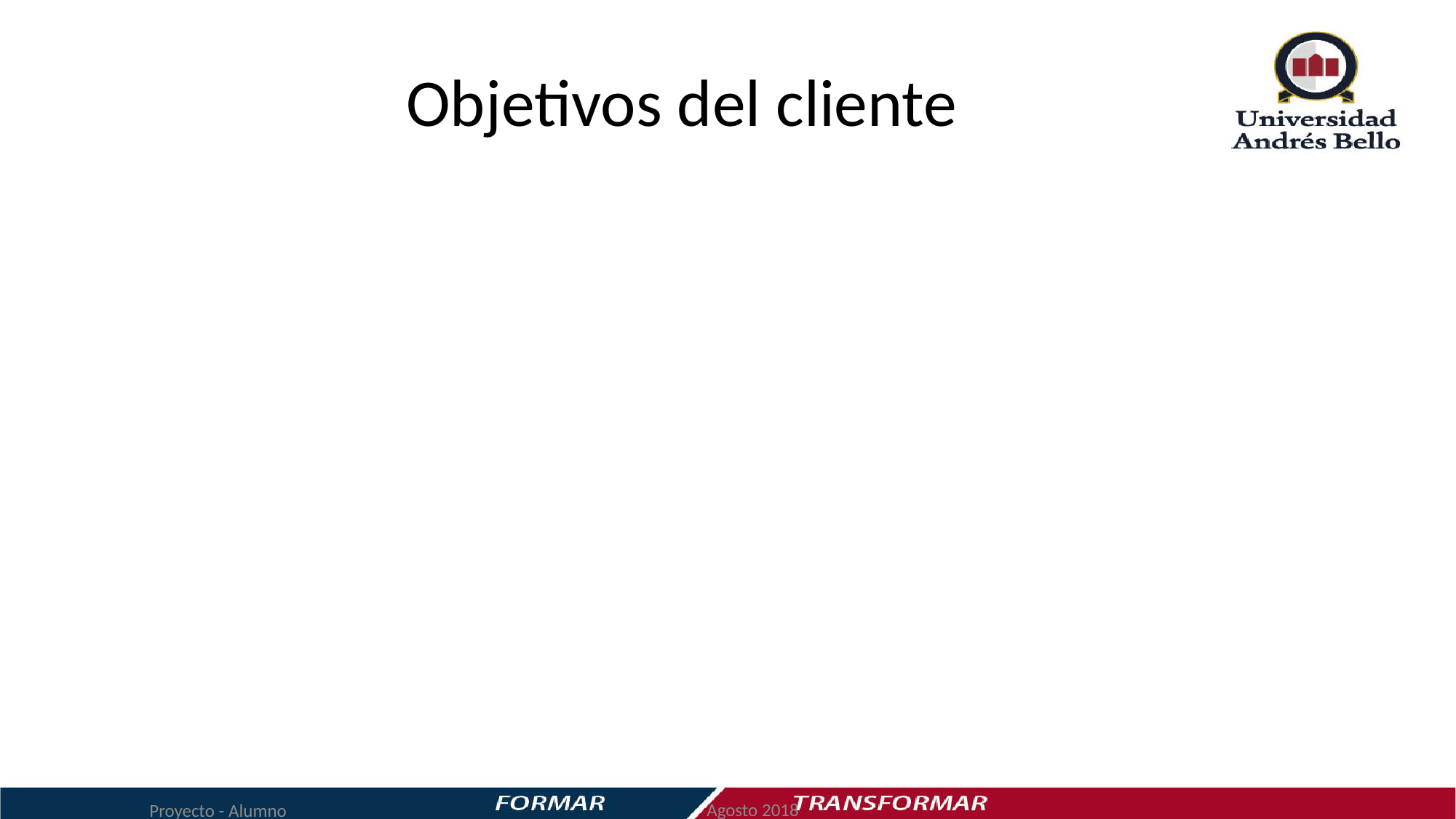

# Objetivos del cliente
Proyecto - Alumno
Agosto 2018